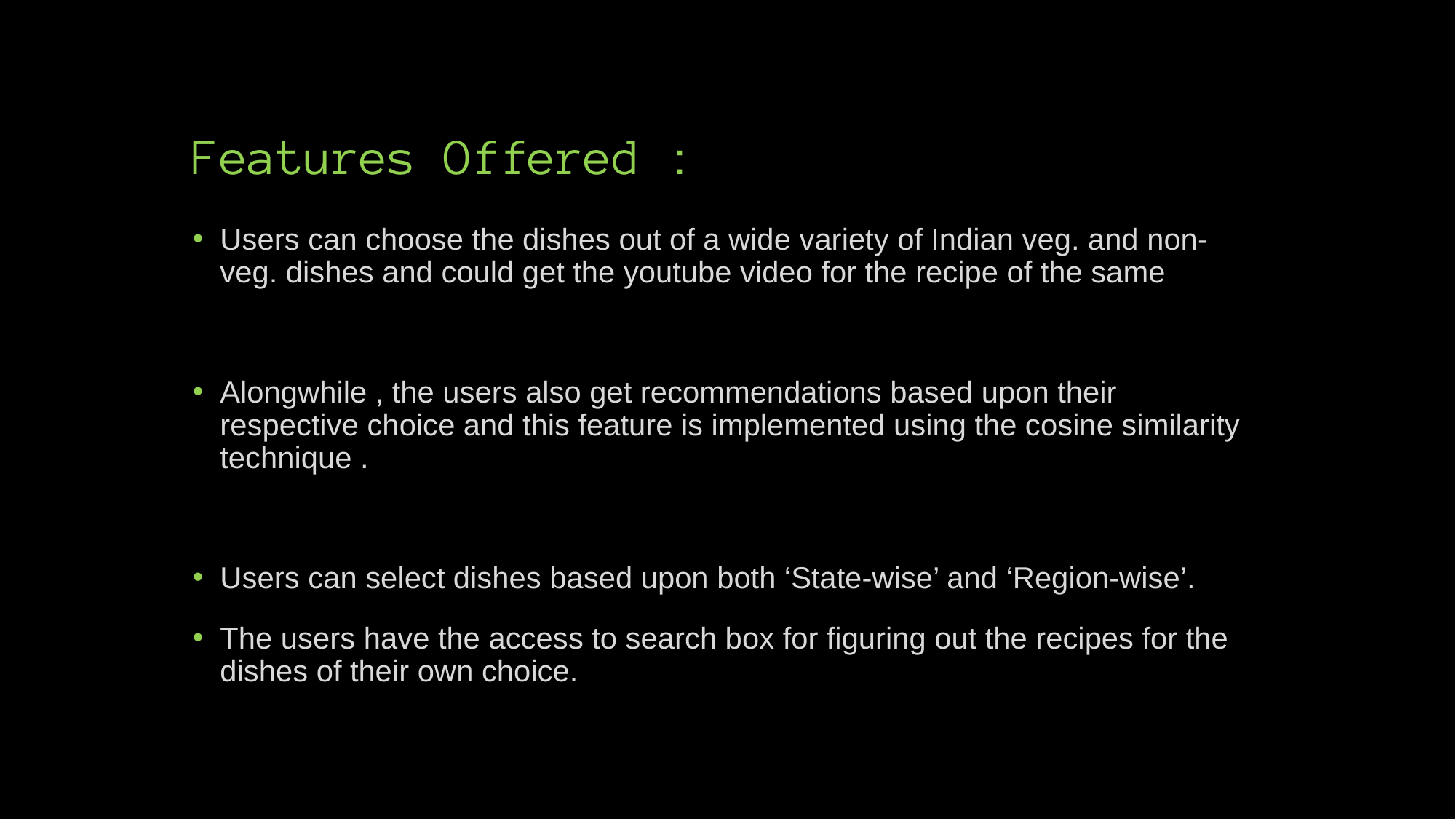

# Features Offered :
Users can choose the dishes out of a wide variety of Indian veg. and non-veg. dishes and could get the youtube video for the recipe of the same

Alongwhile , the users also get recommendations based upon their respective choice and this feature is implemented using the cosine similarity technique .

Users can select dishes based upon both ‘State-wise’ and ‘Region-wise’.
The users have the access to search box for figuring out the recipes for the dishes of their own choice.